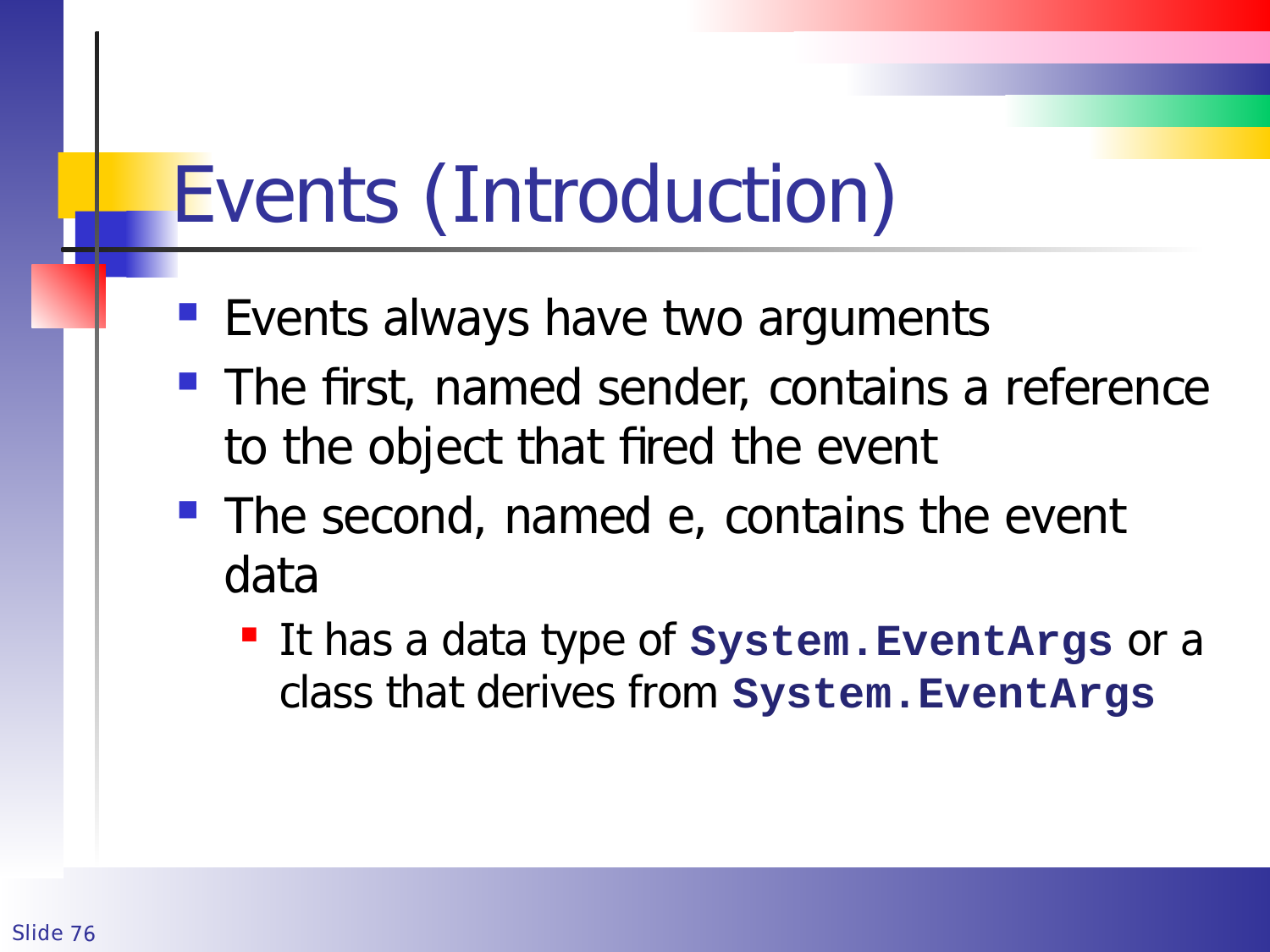

# Events (Introduction)
Events always have two arguments
The first, named sender, contains a reference to the object that fired the event
The second, named e, contains the event data
It has a data type of System.EventArgs or a class that derives from System.EventArgs